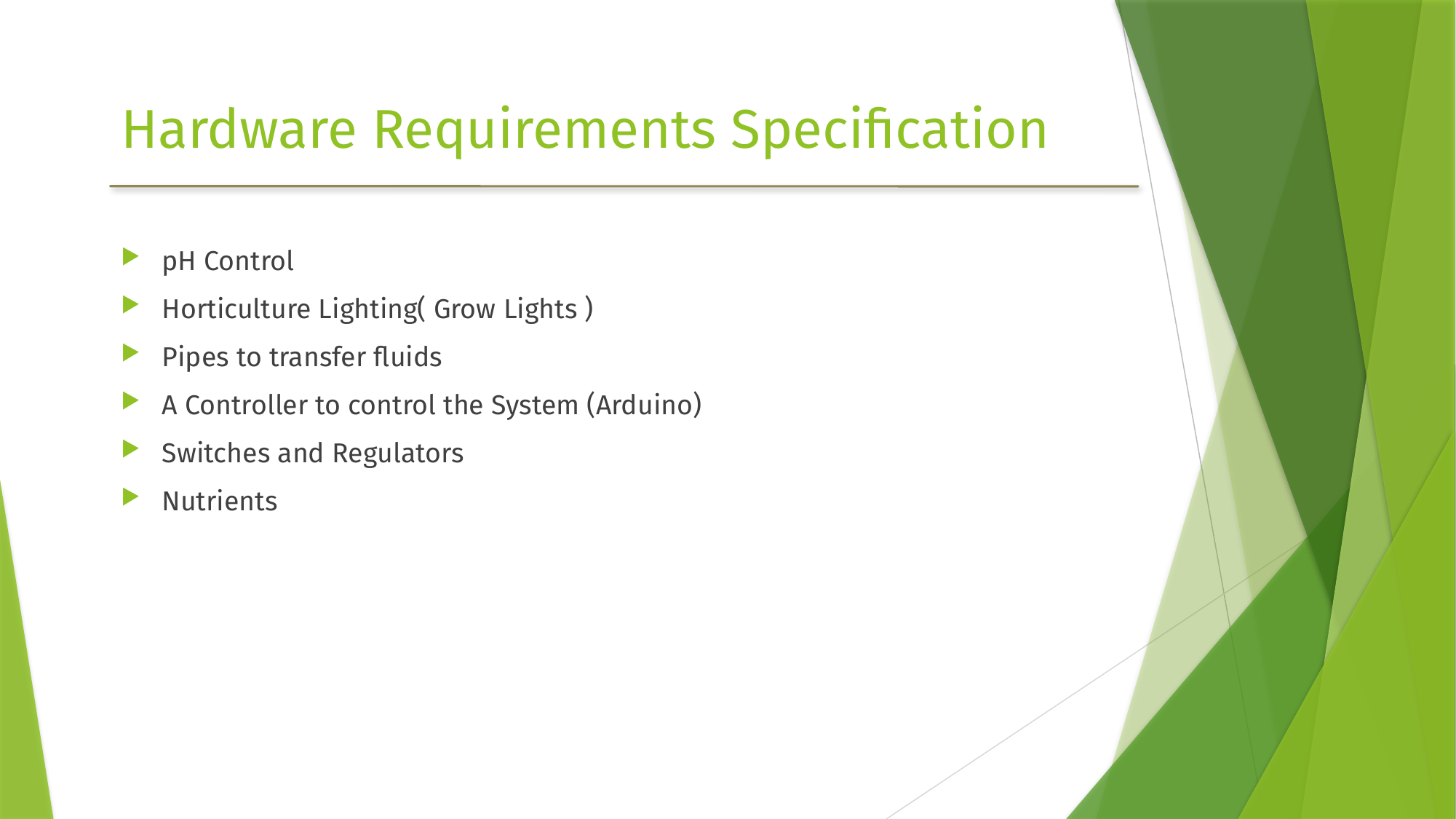

# Hardware Requirements Specification
pH Control
Horticulture Lighting( Grow Lights )
Pipes to transfer fluids
A Controller to control the System (Arduino)
Switches and Regulators
Nutrients